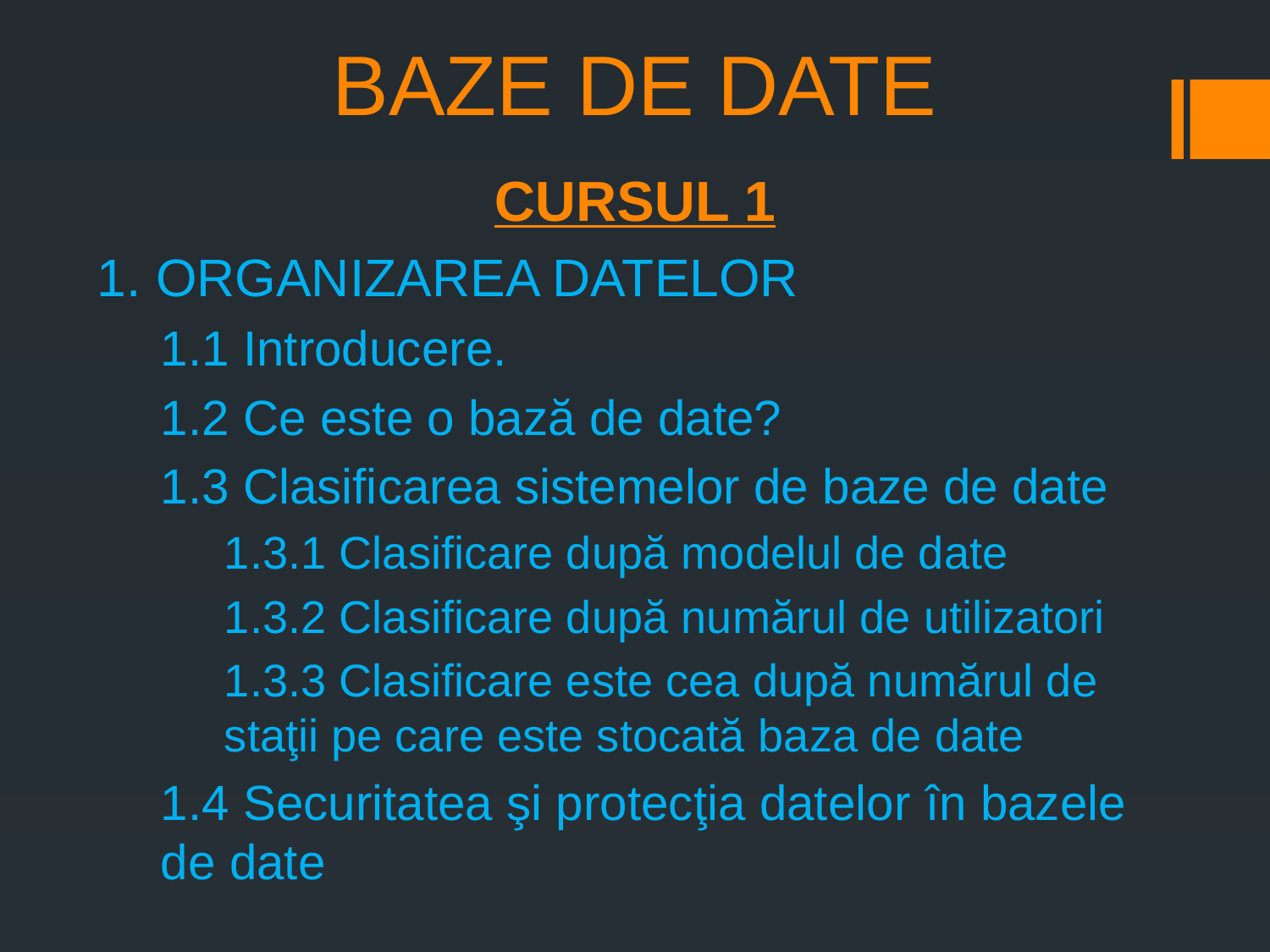

# BAZE DE DATE
CURSUL 1
1. ORGANIZAREA DATELOR
1.1 Introducere.
1.2 Ce este o bază de date?
1.3 Clasificarea sistemelor de baze de date
1.3.1 Clasificare după modelul de date
1.3.2 Clasificare după numărul de utilizatori
1.3.3 Clasificare este cea după numărul de staţii pe care este stocată baza de date
1.4 Securitatea şi protecţia datelor în bazele de date